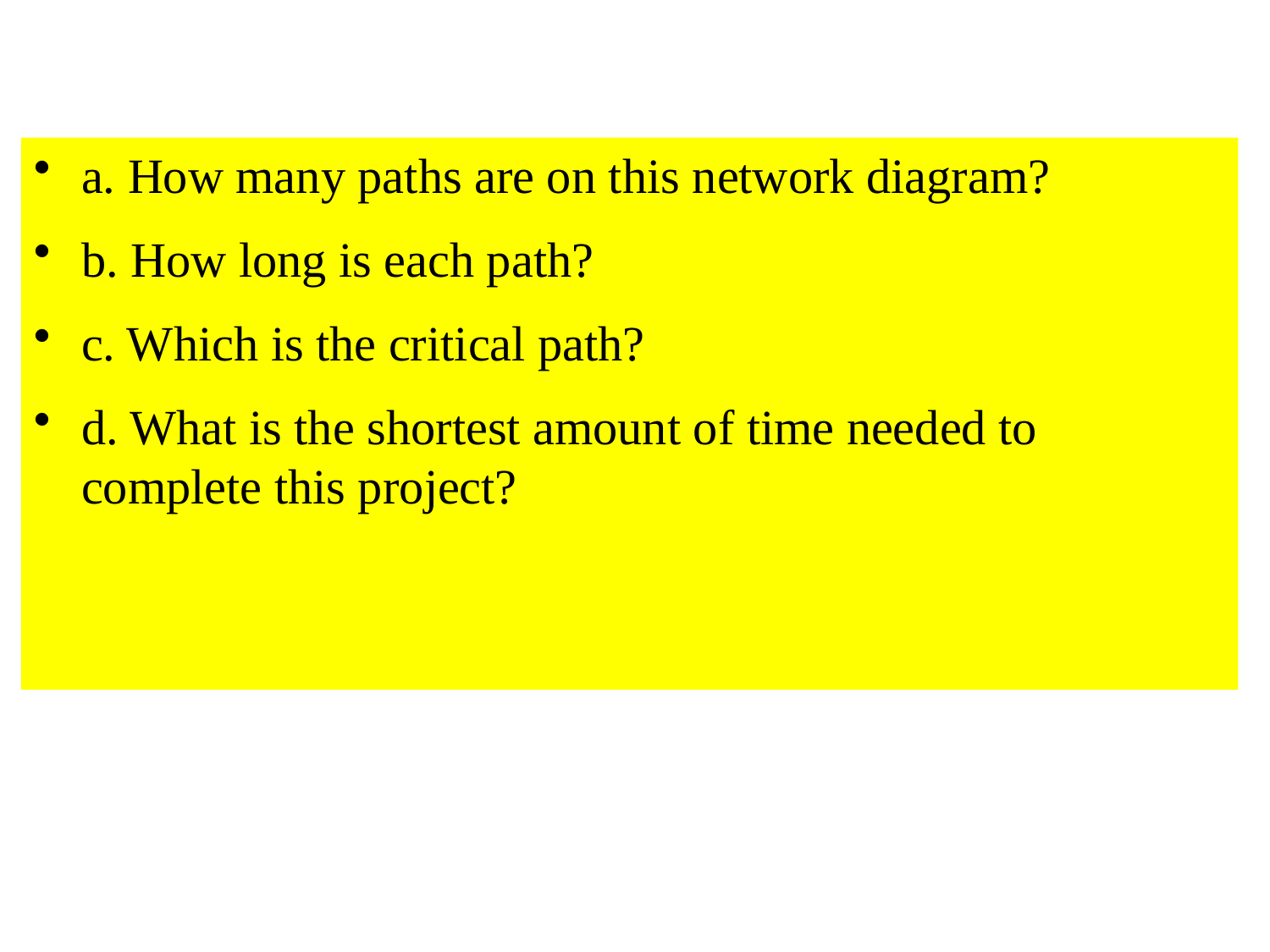

#
a. How many paths are on this network diagram?
b. How long is each path?
c. Which is the critical path?
d. What is the shortest amount of time needed to complete this project?